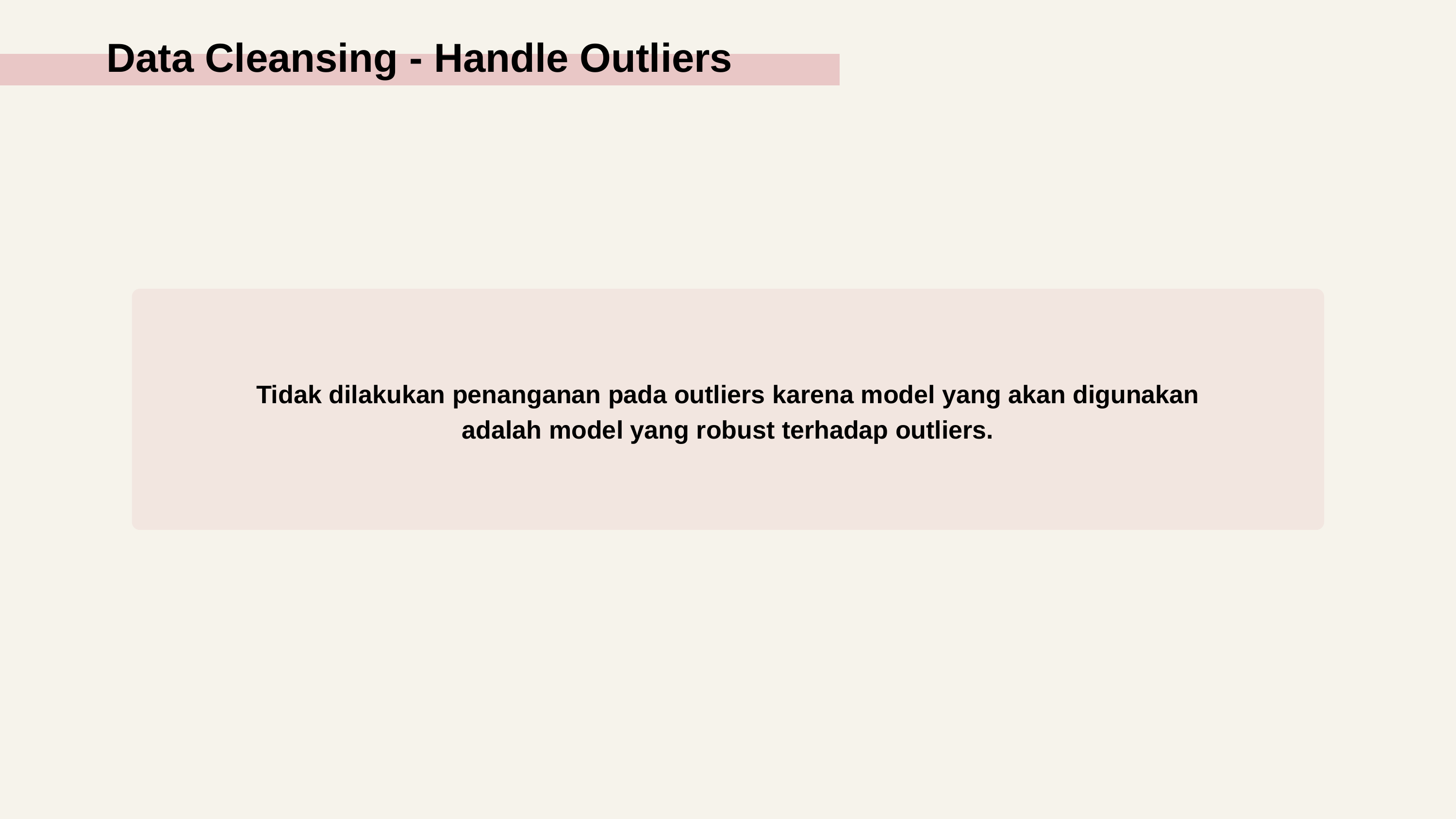

Data Cleansing - Handle Outliers

Tidak dilakukan penanganan pada outliers karena model yang akan digunakan adalah model yang robust terhadap outliers.